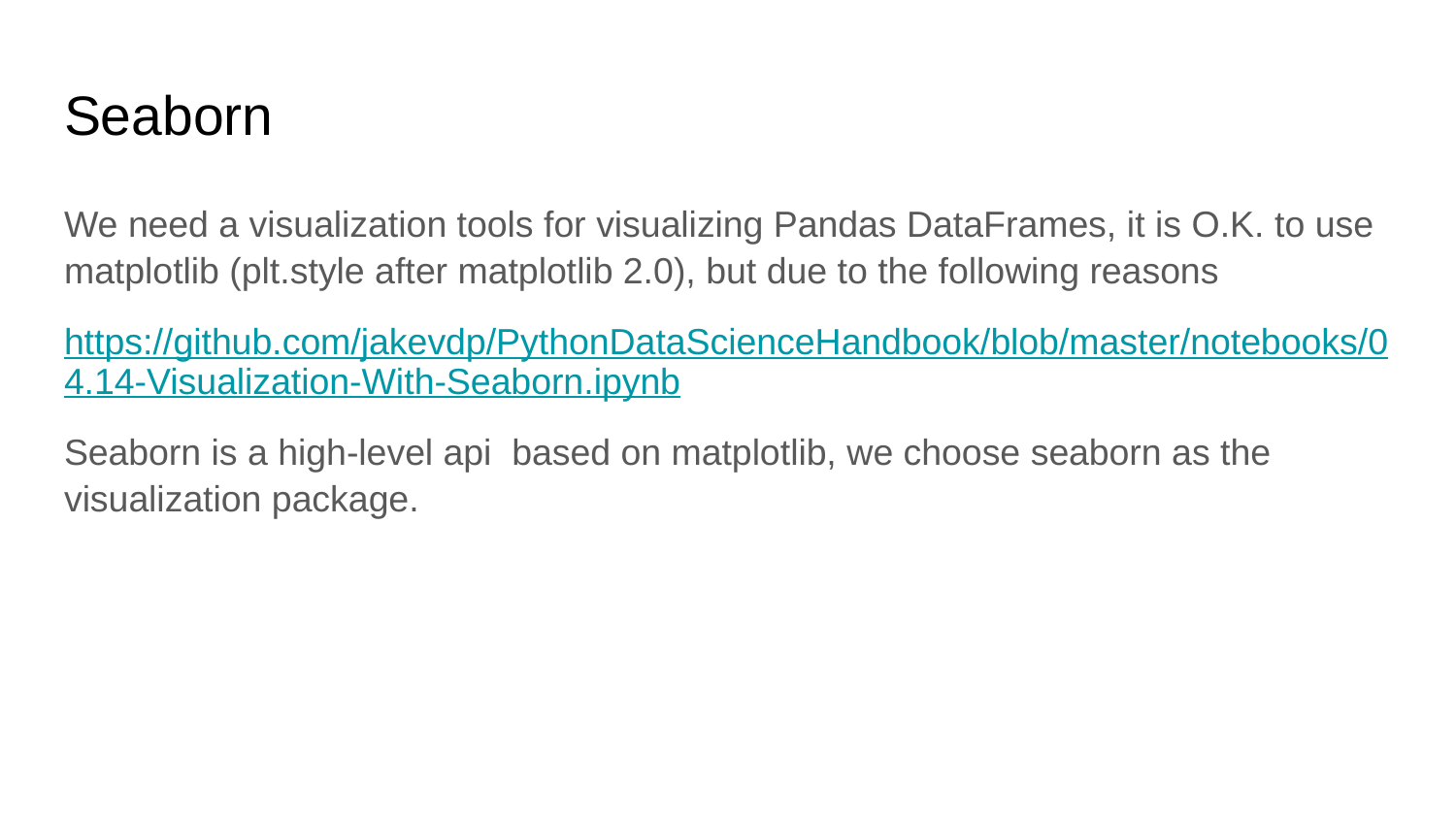

# Seaborn
We need a visualization tools for visualizing Pandas DataFrames, it is O.K. to use matplotlib (plt.style after matplotlib 2.0), but due to the following reasons
https://github.com/jakevdp/PythonDataScienceHandbook/blob/master/notebooks/04.14-Visualization-With-Seaborn.ipynb
Seaborn is a high-level api  based on matplotlib, we choose seaborn as the visualization package.